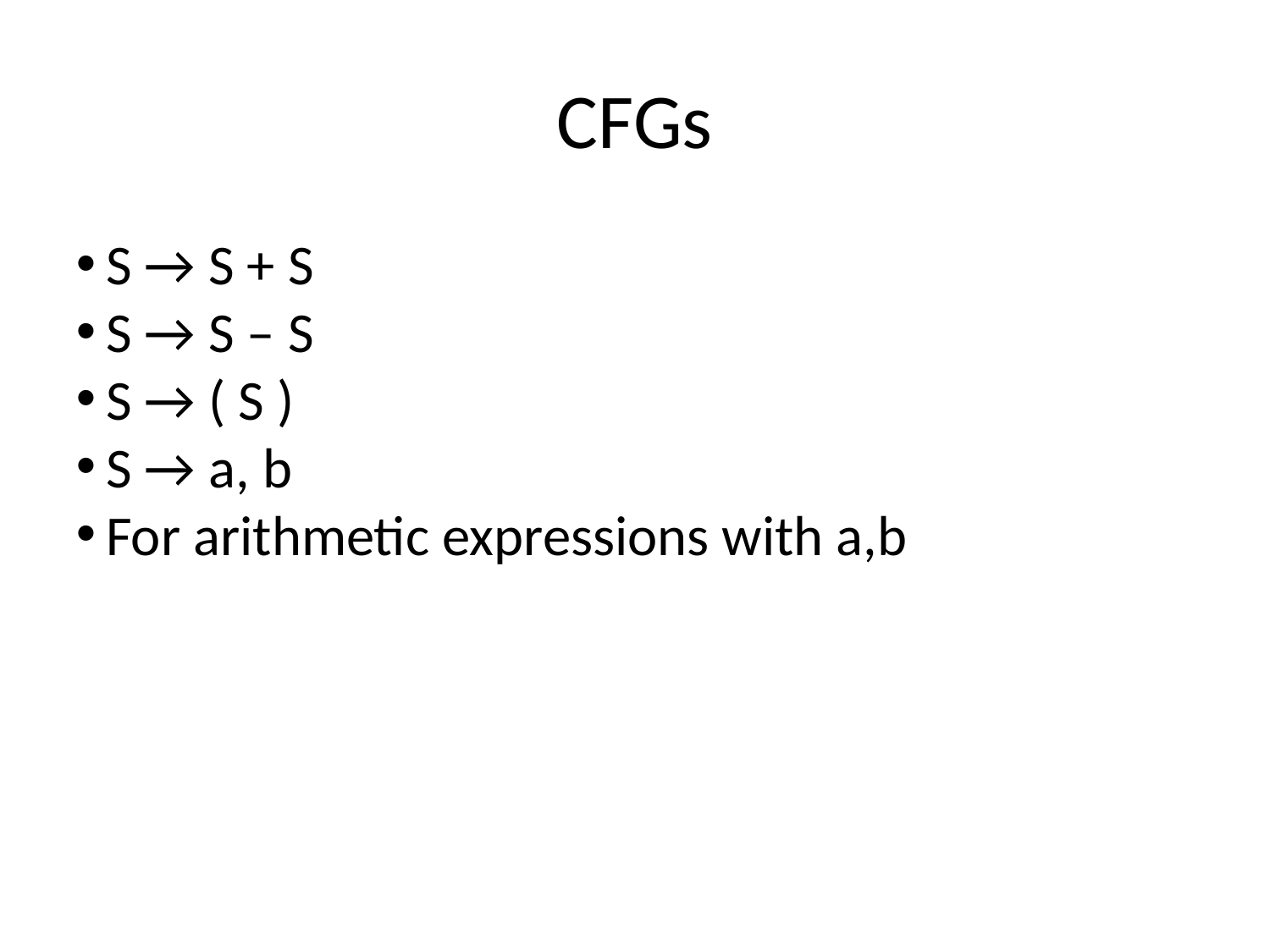

CFGs
S → S + S
S → S – S
S → ( S )
S → a, b
For arithmetic expressions with a,b